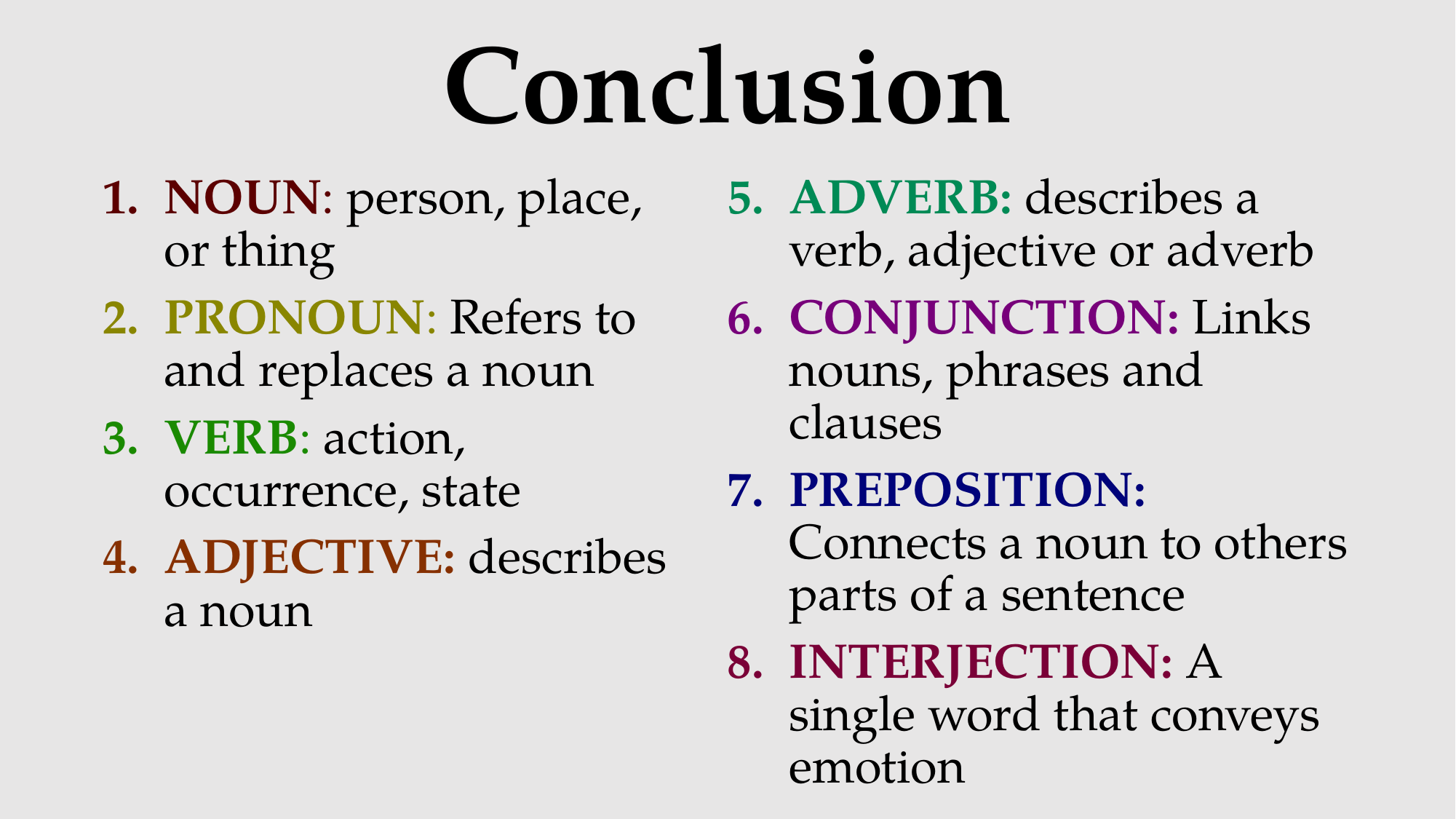

# Conclusion
NOUN: person, place,
or thing
PRONOUN: Refers to and replaces a noun
VERB: action,
occurrence, state
ADJECTIVE: describes
a noun

ADVERB: describes a verb, adjective or adverb
CONJUNCTION: Links nouns, phrases and clauses
PREPOSITION: Connects a noun to others parts of a sentence
INTERJECTION: A single word that conveys emotion